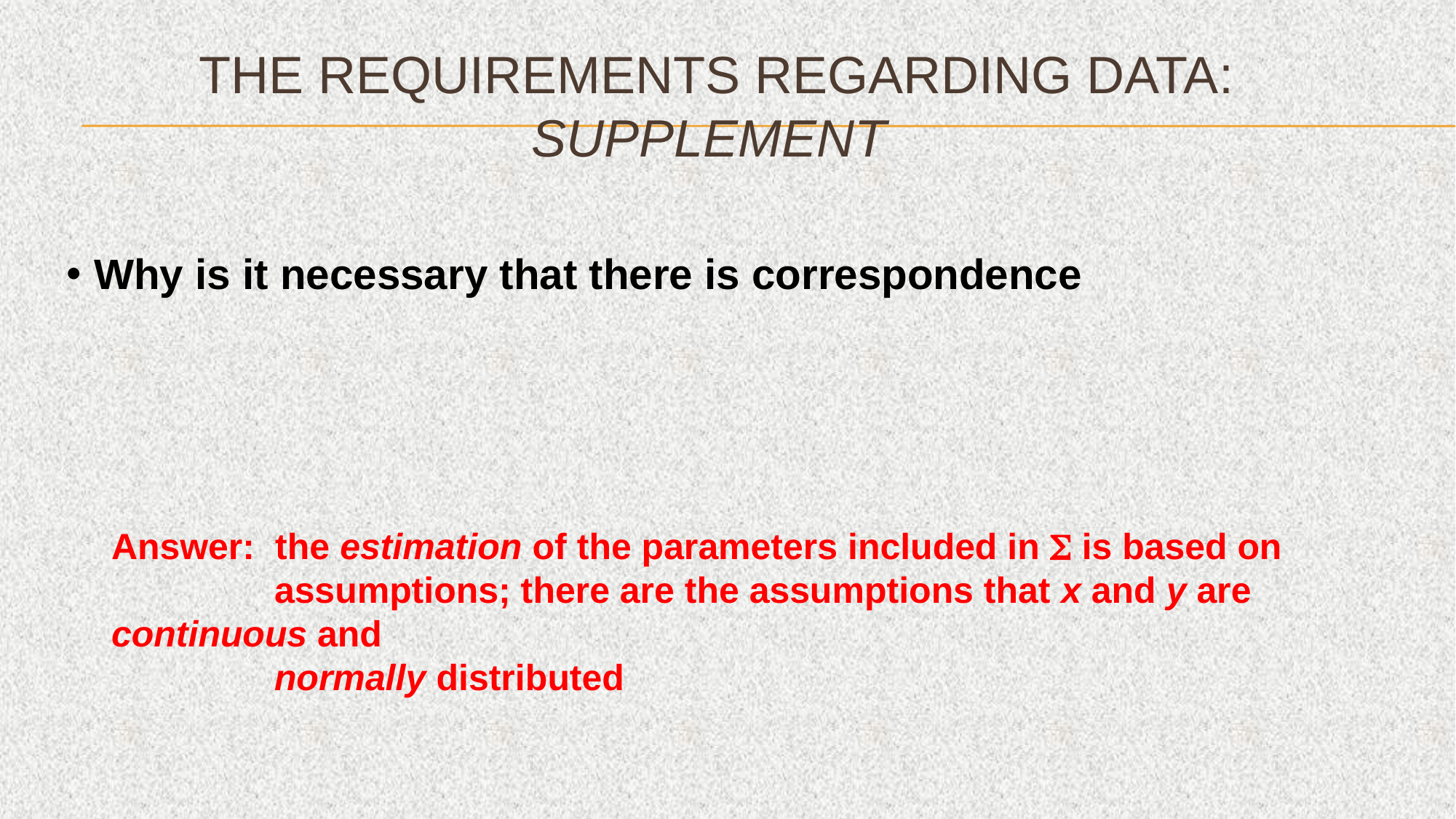

# The requirements regarding data: SUPPLEMENT
Why is it necessary that there is correspondence

Answer:  the estimation of the parameters included in Σ is based on
                assumptions; there are the assumptions that x and y are continuous and
                normally distributed